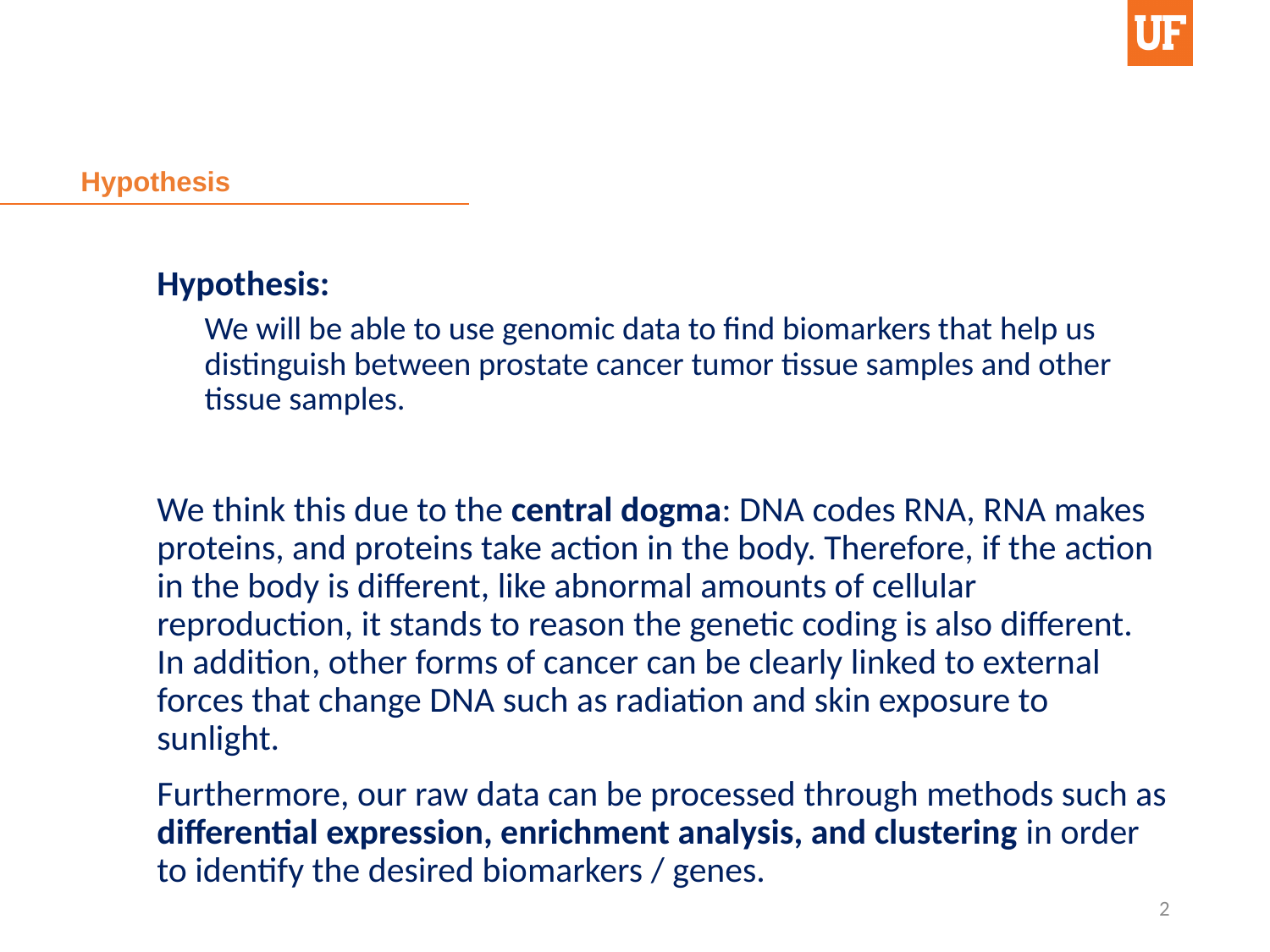

# Hypothesis
Hypothesis:
We will be able to use genomic data to find biomarkers that help us distinguish between prostate cancer tumor tissue samples and other tissue samples.

We think this due to the central dogma: DNA codes RNA, RNA makes proteins, and proteins take action in the body. Therefore, if the action in the body is different, like abnormal amounts of cellular reproduction, it stands to reason the genetic coding is also different. In addition, other forms of cancer can be clearly linked to external forces that change DNA such as radiation and skin exposure to sunlight.
Furthermore, our raw data can be processed through methods such as differential expression, enrichment analysis, and clustering in order to identify the desired biomarkers / genes.
2